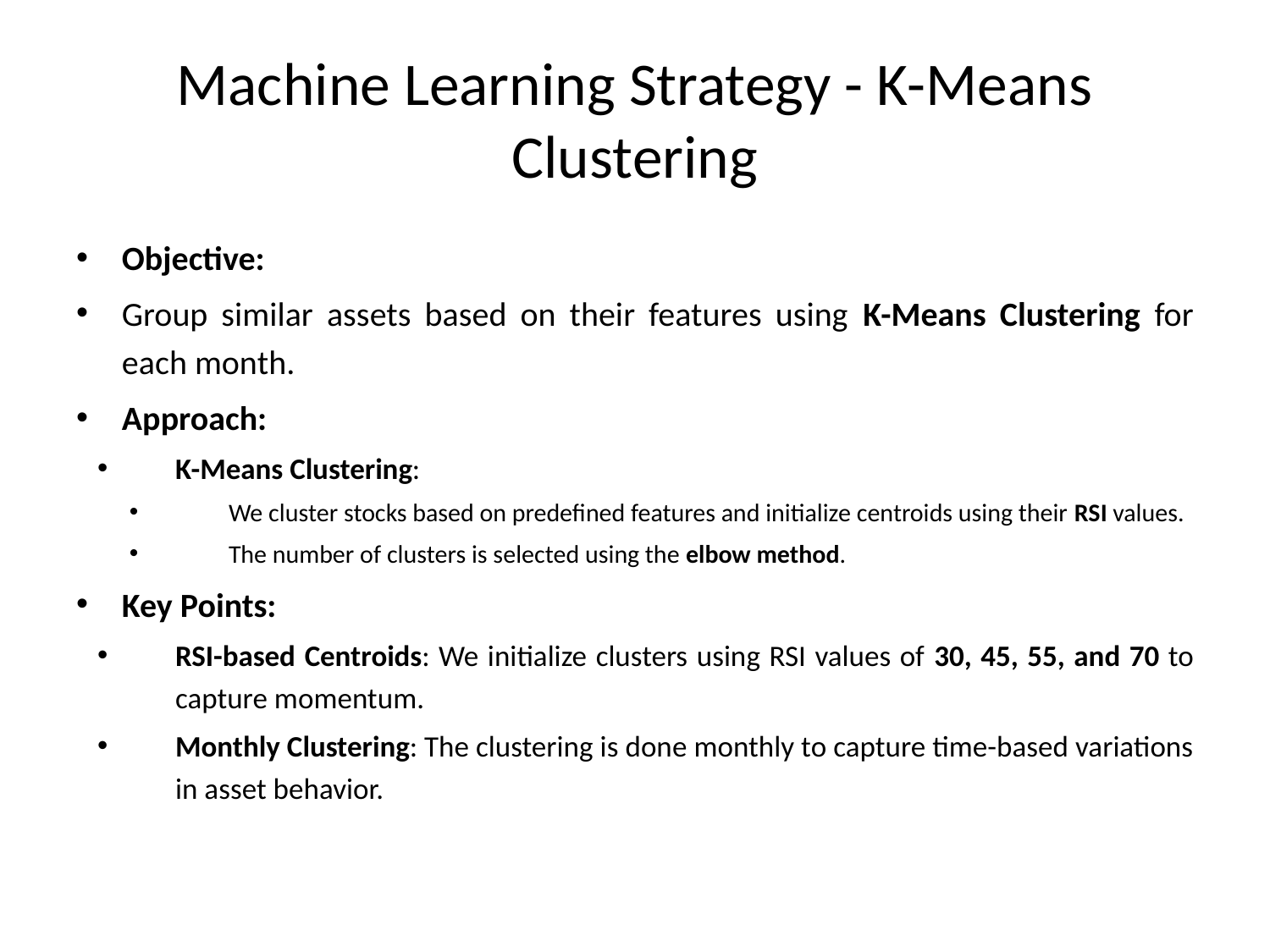

# Machine Learning Strategy - K-Means Clustering
Objective:
Group similar assets based on their features using K-Means Clustering for each month.
Approach:
K-Means Clustering:
We cluster stocks based on predefined features and initialize centroids using their RSI values.
The number of clusters is selected using the elbow method.
Key Points:
RSI-based Centroids: We initialize clusters using RSI values of 30, 45, 55, and 70 to capture momentum.
Monthly Clustering: The clustering is done monthly to capture time-based variations in asset behavior.